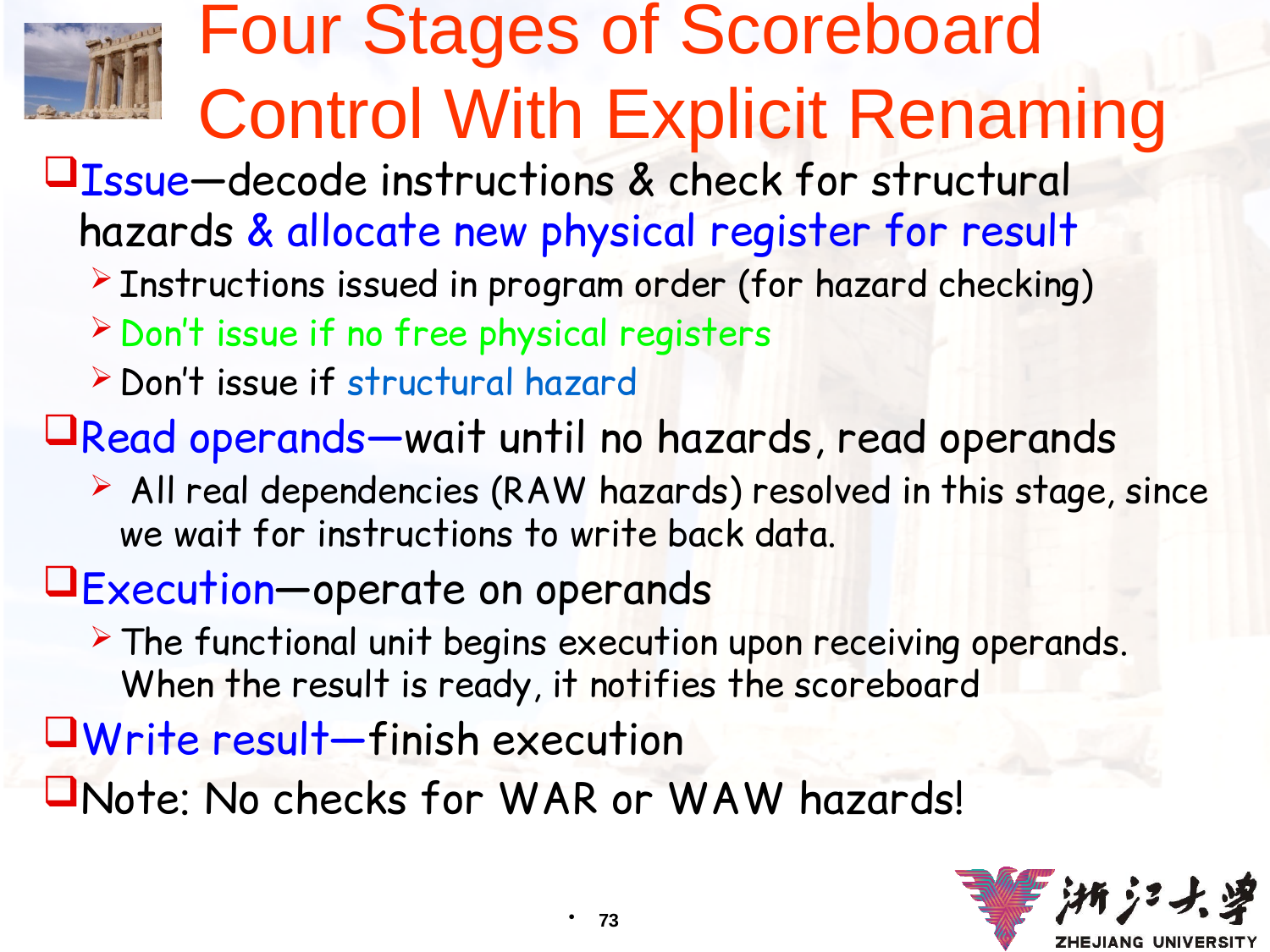

# Four Stages of Scoreboard Control With Explicit Renaming
Issue—decode instructions & check for structural hazards & allocate new physical register for result
Instructions issued in program order (for hazard checking)
Don’t issue if no free physical registers
Don’t issue if structural hazard
Read operands—wait until no hazards, read operands
 All real dependencies (RAW hazards) resolved in this stage, since we wait for instructions to write back data.
Execution—operate on operands
The functional unit begins execution upon receiving operands. When the result is ready, it notifies the scoreboard
Write result—finish execution
Note: No checks for WAR or WAW hazards!